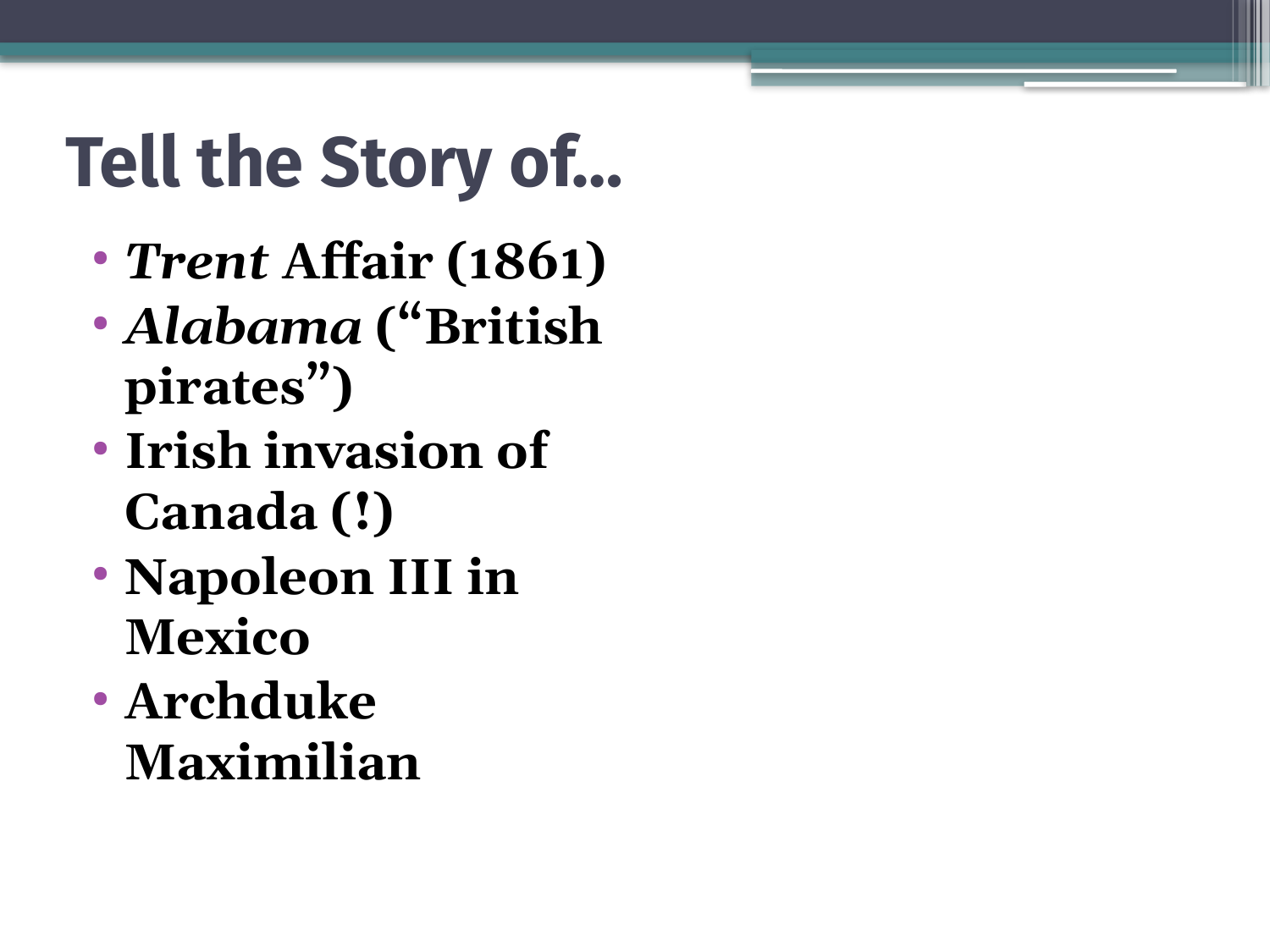

# Tell the Story of…
Trent Affair (1861)
Alabama (“British pirates”)
Irish invasion of Canada (!)
Napoleon III in Mexico
Archduke Maximilian